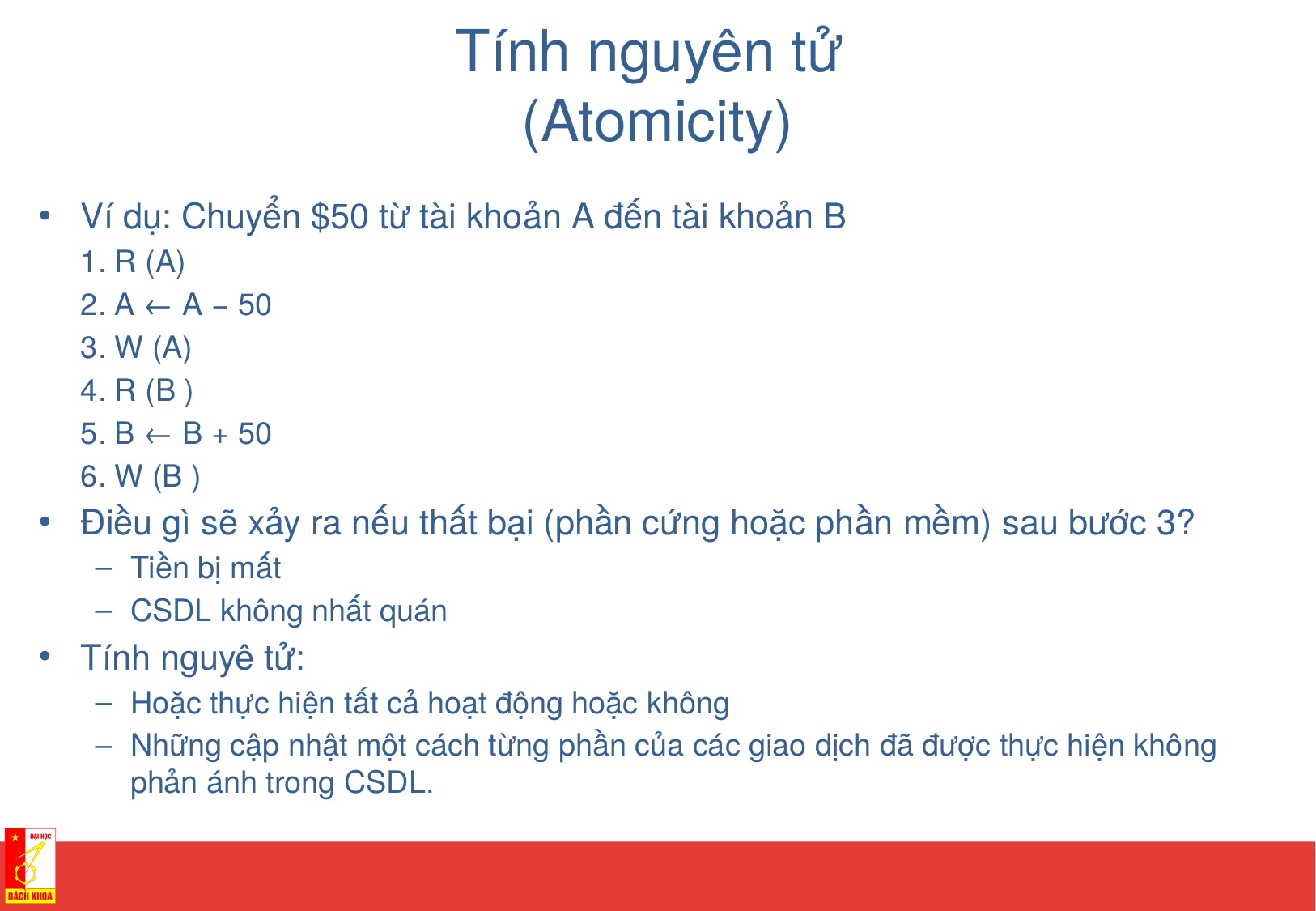

# Tính nguyên tử (Atomicity)
Ví dụ: Chuyển $50 từ tài khoản A đến tài khoản B
1. R (A)
2. A ← A − 50
3. W (A)
4. R (B )
5. B ← B + 50
6. W (B )
Điều gì sẽ xảy ra nếu thất bại (phần cứng hoặc phần mềm) sau bước 3?
Tiền bị mất
CSDL không nhất quán
Tính nguyê tử:
Hoặc thực hiện tất cả hoạt động hoặc không
Những cập nhật một cách từng phần của các giao dịch đã được thực hiện không phản ánh trong CSDL.